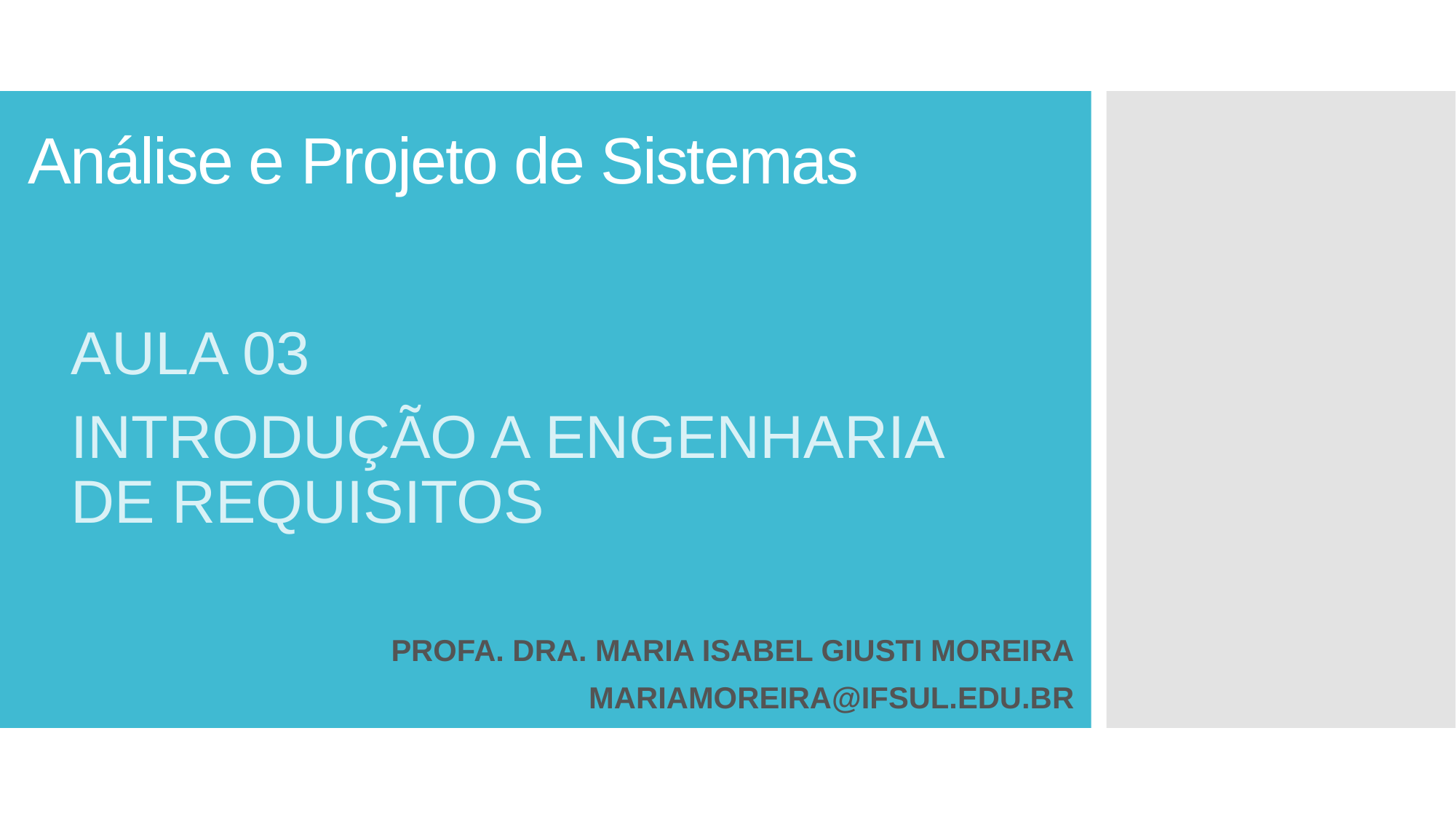

# Análise e Projeto de Sistemas
AULA 03
INTRODUÇÃO A ENGENHARIA DE REQUISITOS
Profa. Dra. Maria isabel giusti Moreira
mariamoreira@ifsul.edu.br